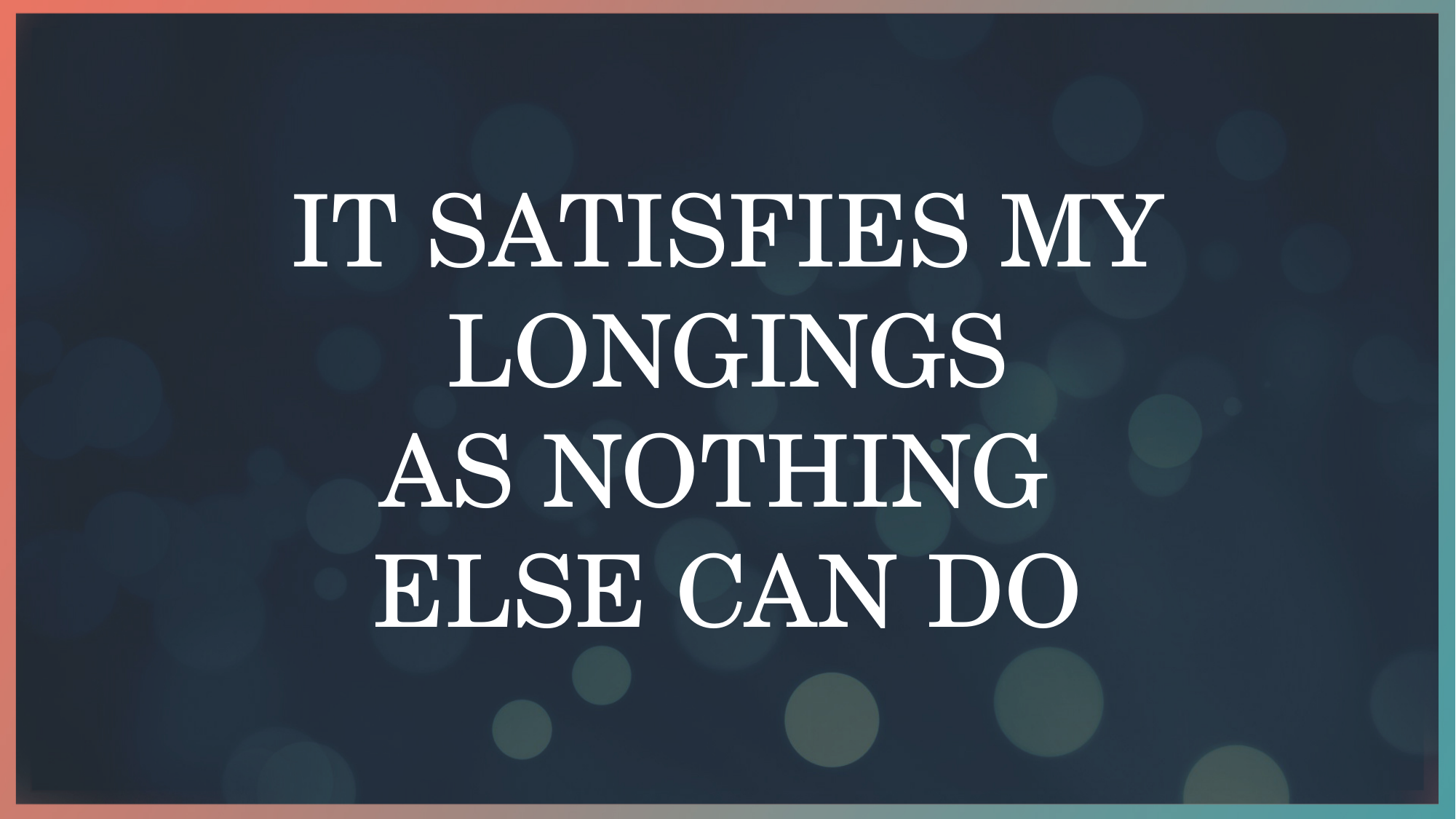

IT SATISFIES MY LONGINGS
AS NOTHING
ELSE CAN DO